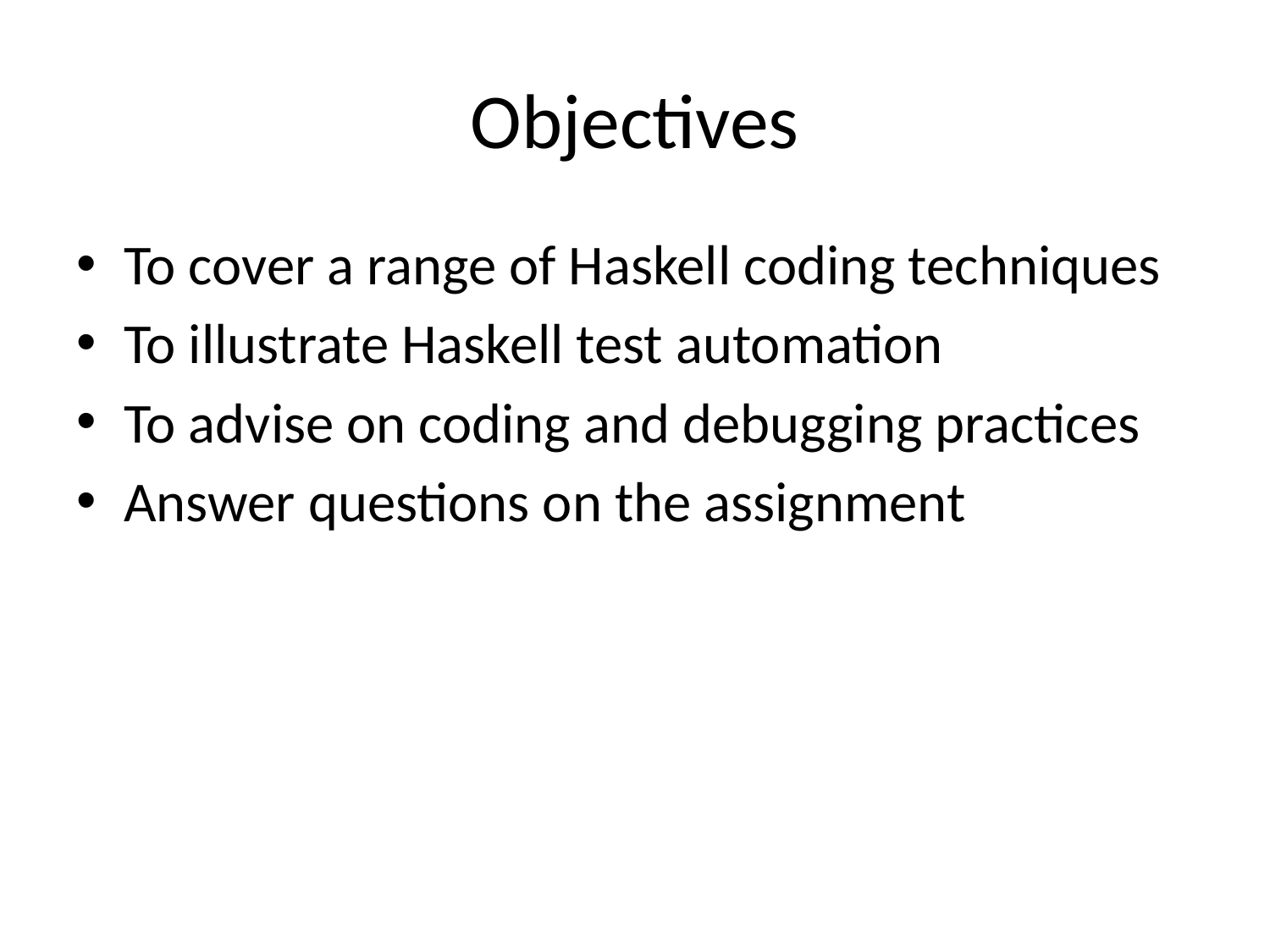

# Objectives
To cover a range of Haskell coding techniques
To illustrate Haskell test automation
To advise on coding and debugging practices
Answer questions on the assignment